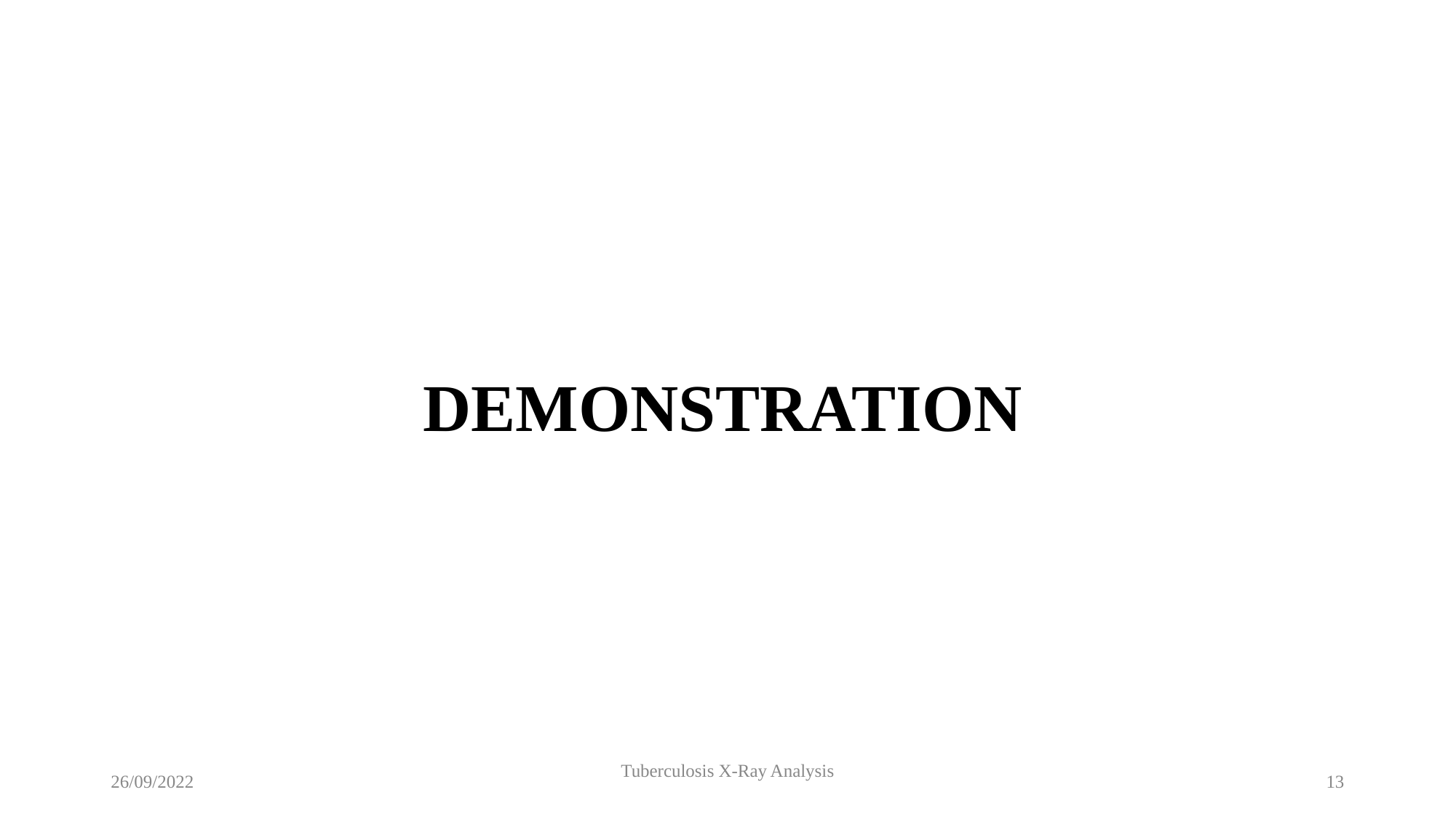

# DEMONSTRATION
26/09/2022
Tuberculosis X-Ray Analysis

13